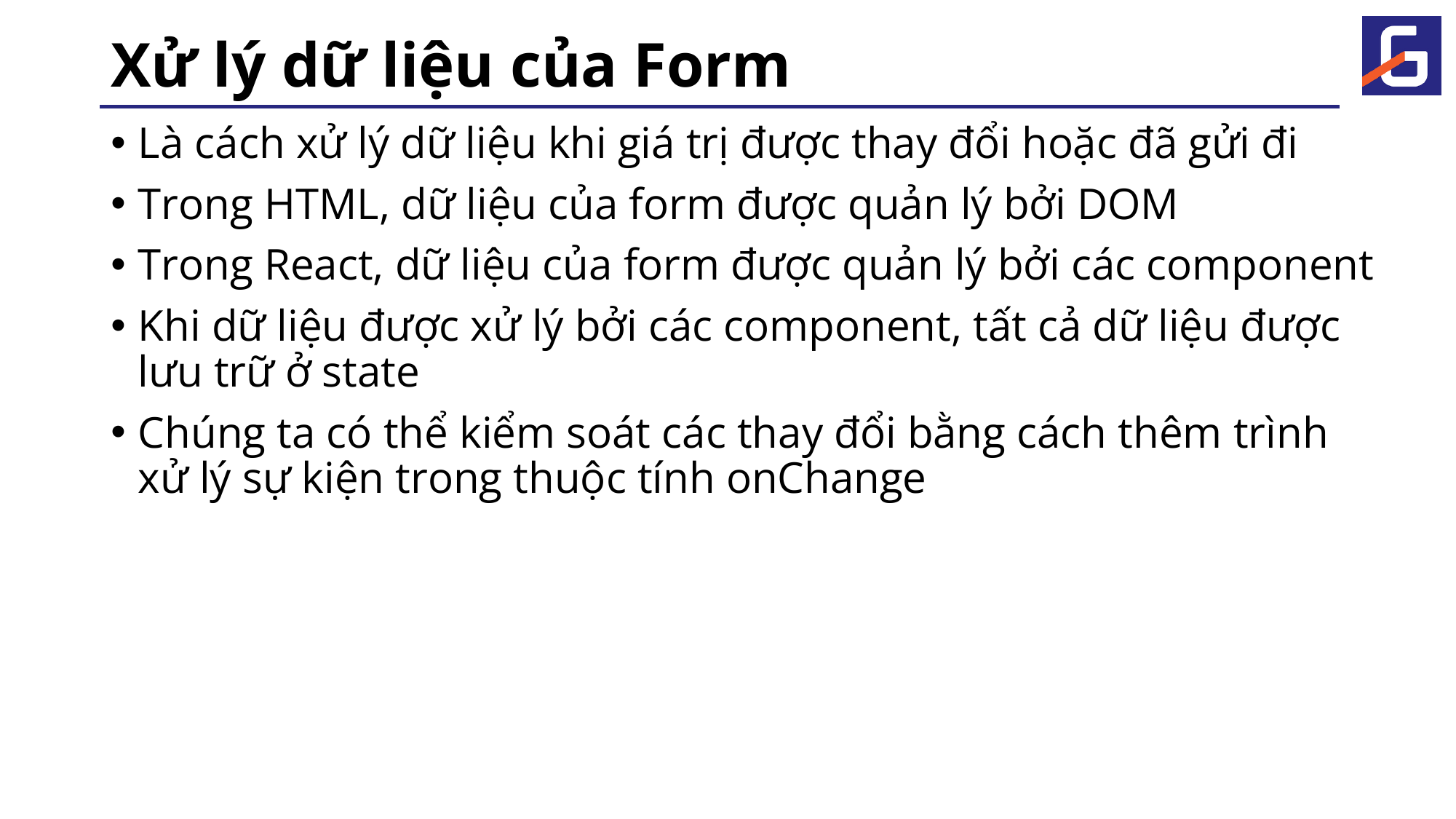

# Xử lý dữ liệu của Form
Là cách xử lý dữ liệu khi giá trị được thay đổi hoặc đã gửi đi
Trong HTML, dữ liệu của form được quản lý bởi DOM
Trong React, dữ liệu của form được quản lý bởi các component
Khi dữ liệu được xử lý bởi các component, tất cả dữ liệu được lưu trữ ở state
Chúng ta có thể kiểm soát các thay đổi bằng cách thêm trình xử lý sự kiện trong thuộc tính onChange